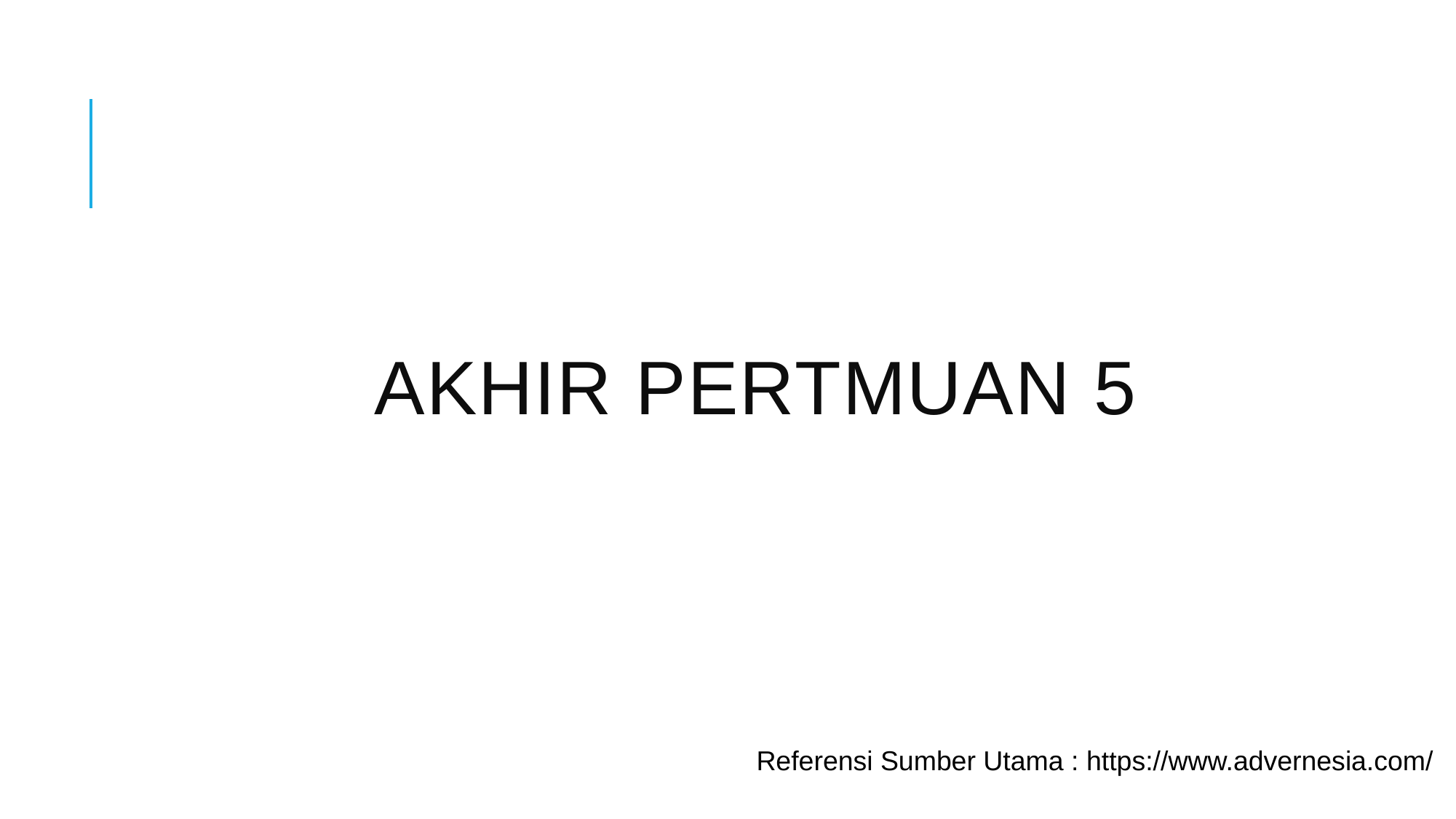

# Akhir PERTMUAN 5
Referensi Sumber Utama : https://www.advernesia.com/